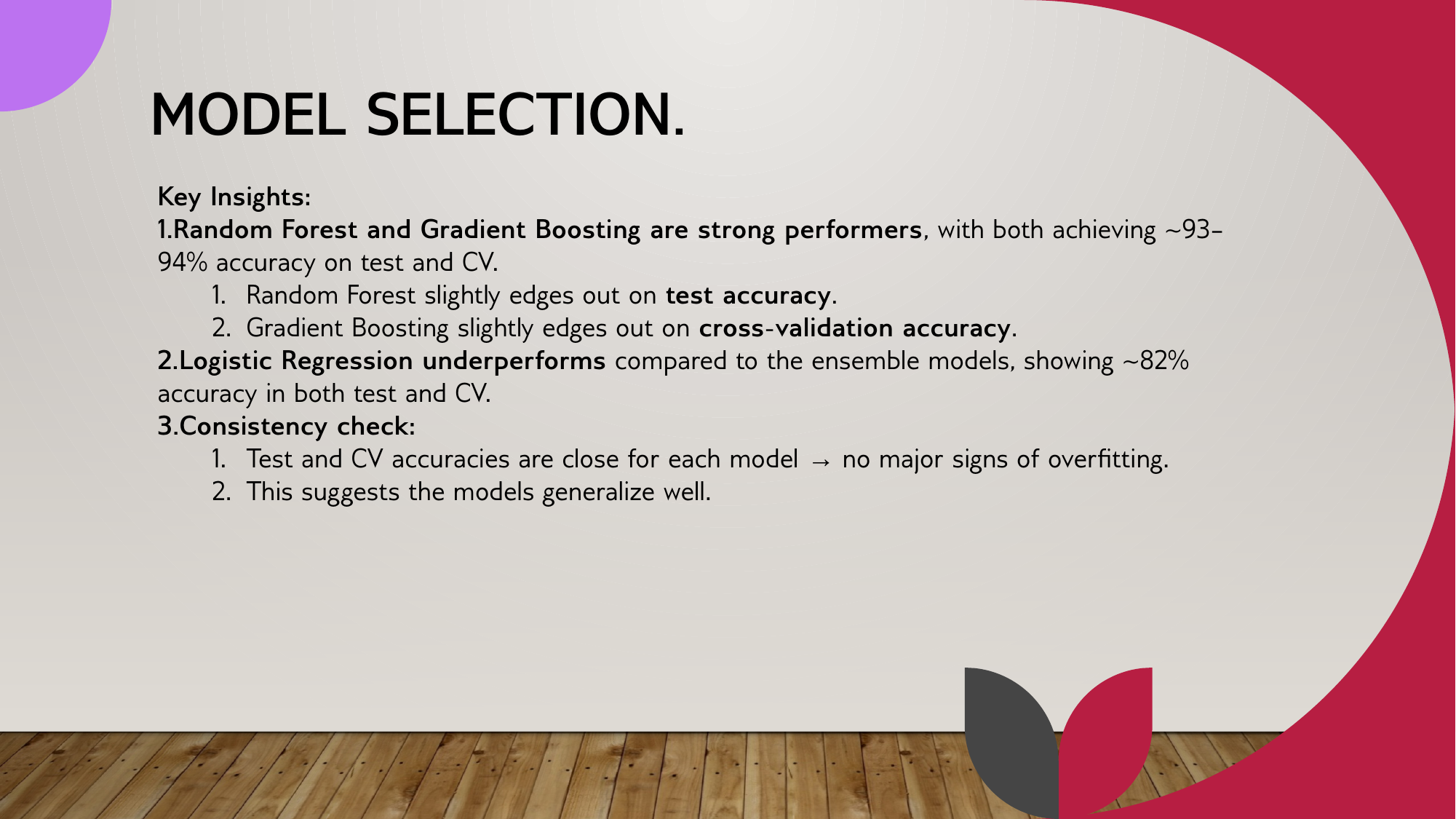

# Model Selection.
Key Insights:
Random Forest and Gradient Boosting are strong performers, with both achieving ~93–94% accuracy on test and CV.
Random Forest slightly edges out on test accuracy.
Gradient Boosting slightly edges out on cross-validation accuracy.
Logistic Regression underperforms compared to the ensemble models, showing ~82% accuracy in both test and CV.
Consistency check:
Test and CV accuracies are close for each model → no major signs of overfitting.
This suggests the models generalize well.